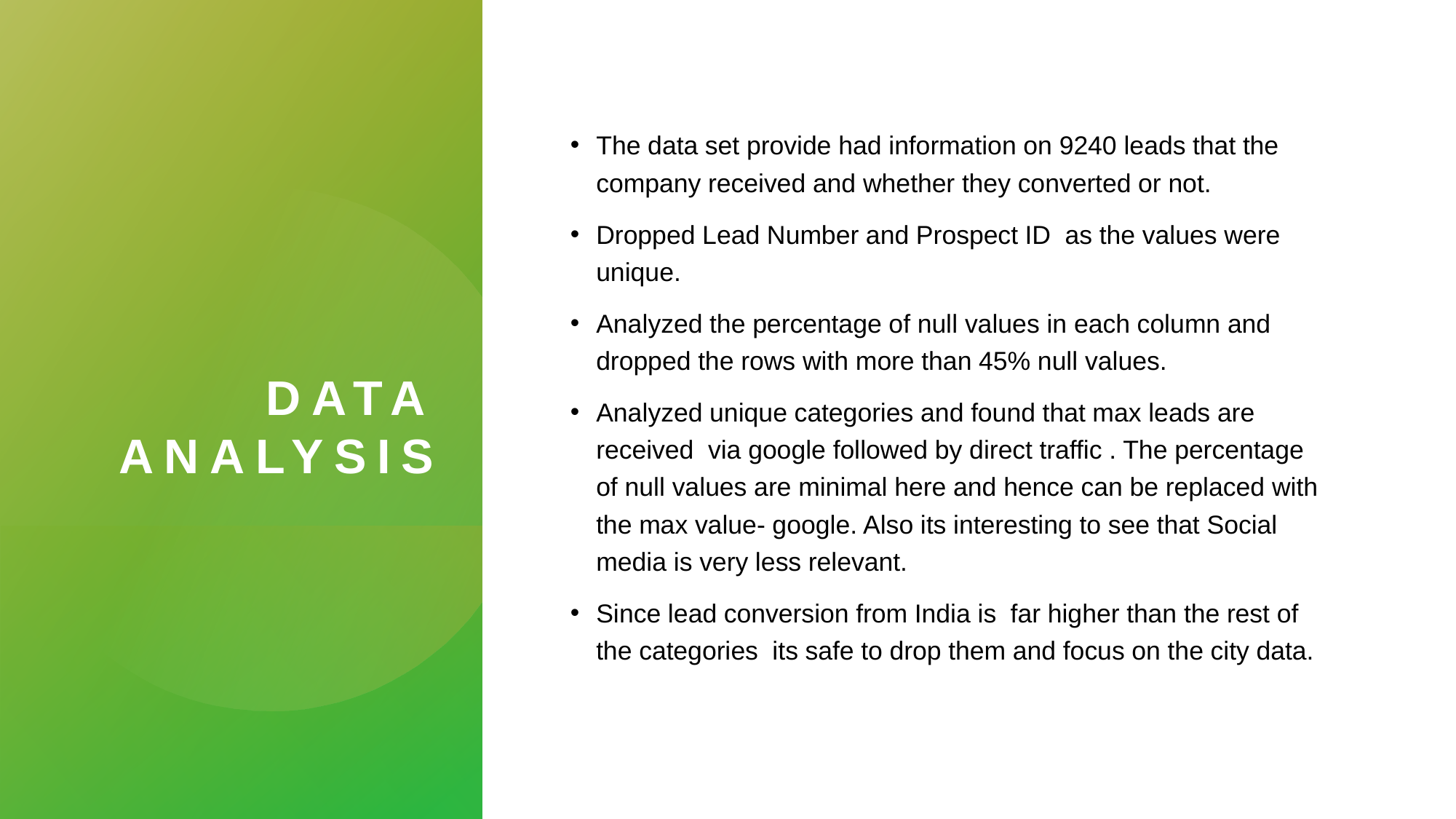

Data analysis
The data set provide had information on 9240 leads that the company received and whether they converted or not.
Dropped Lead Number and Prospect ID  as the values were unique.
Analyzed the percentage of null values in each column and dropped the rows with more than 45% null values.
Analyzed unique categories and found that max leads are received  via google followed by direct traffic . The percentage of null values are minimal here and hence can be replaced with the max value- google. Also its interesting to see that Social media is very less relevant.
Since lead conversion from India is  far higher than the rest of the categories  its safe to drop them and focus on the city data.